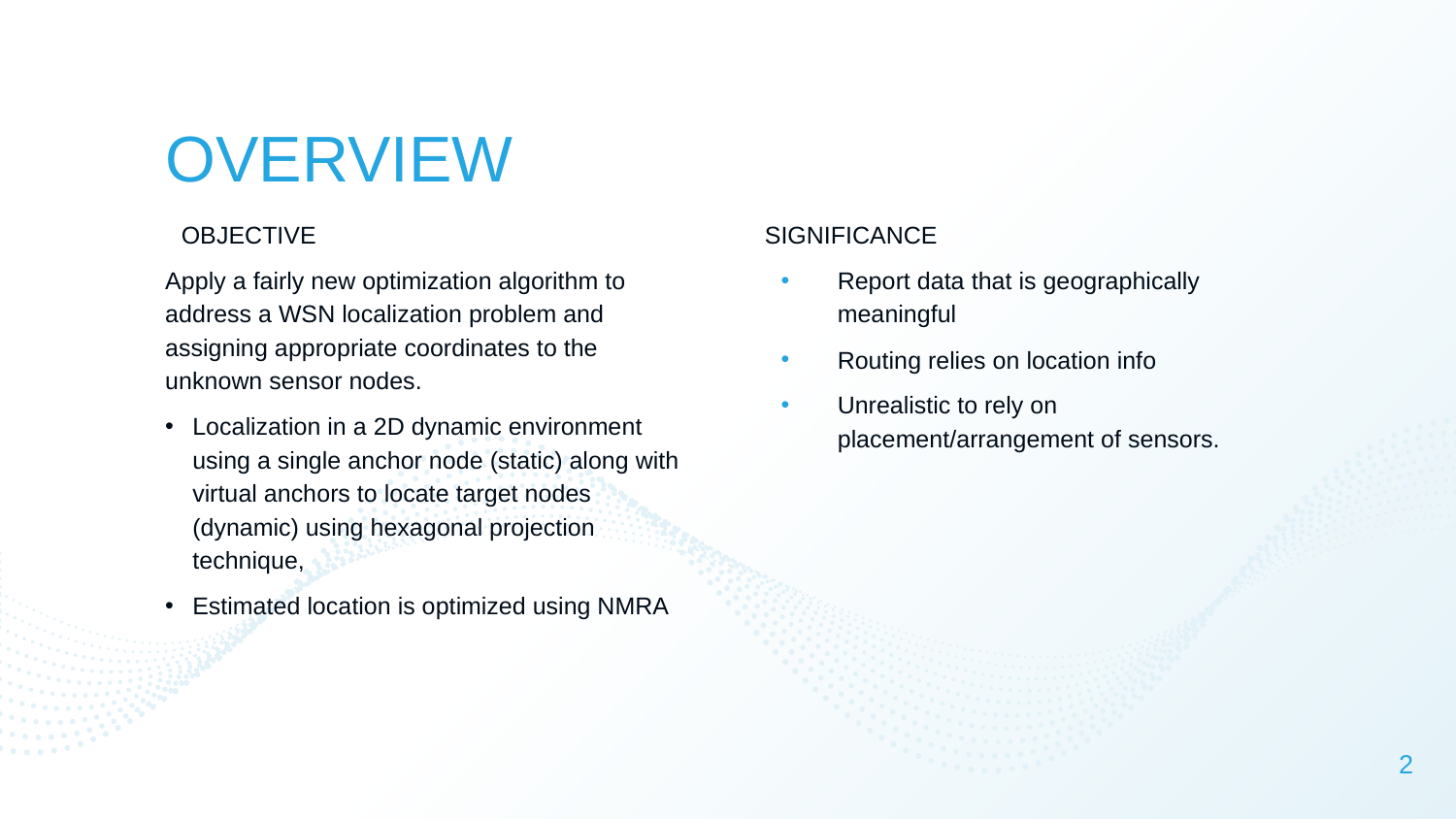

# OVERVIEW
OBJECTIVE
Apply a fairly new optimization algorithm to address a WSN localization problem and assigning appropriate coordinates to the unknown sensor nodes.
Localization in a 2D dynamic environment using a single anchor node (static) along with virtual anchors to locate target nodes (dynamic) using hexagonal projection technique,
Estimated location is optimized using NMRA
SIGNIFICANCE
Report data that is geographically meaningful
Routing relies on location info
Unrealistic to rely on placement/arrangement of sensors.

2